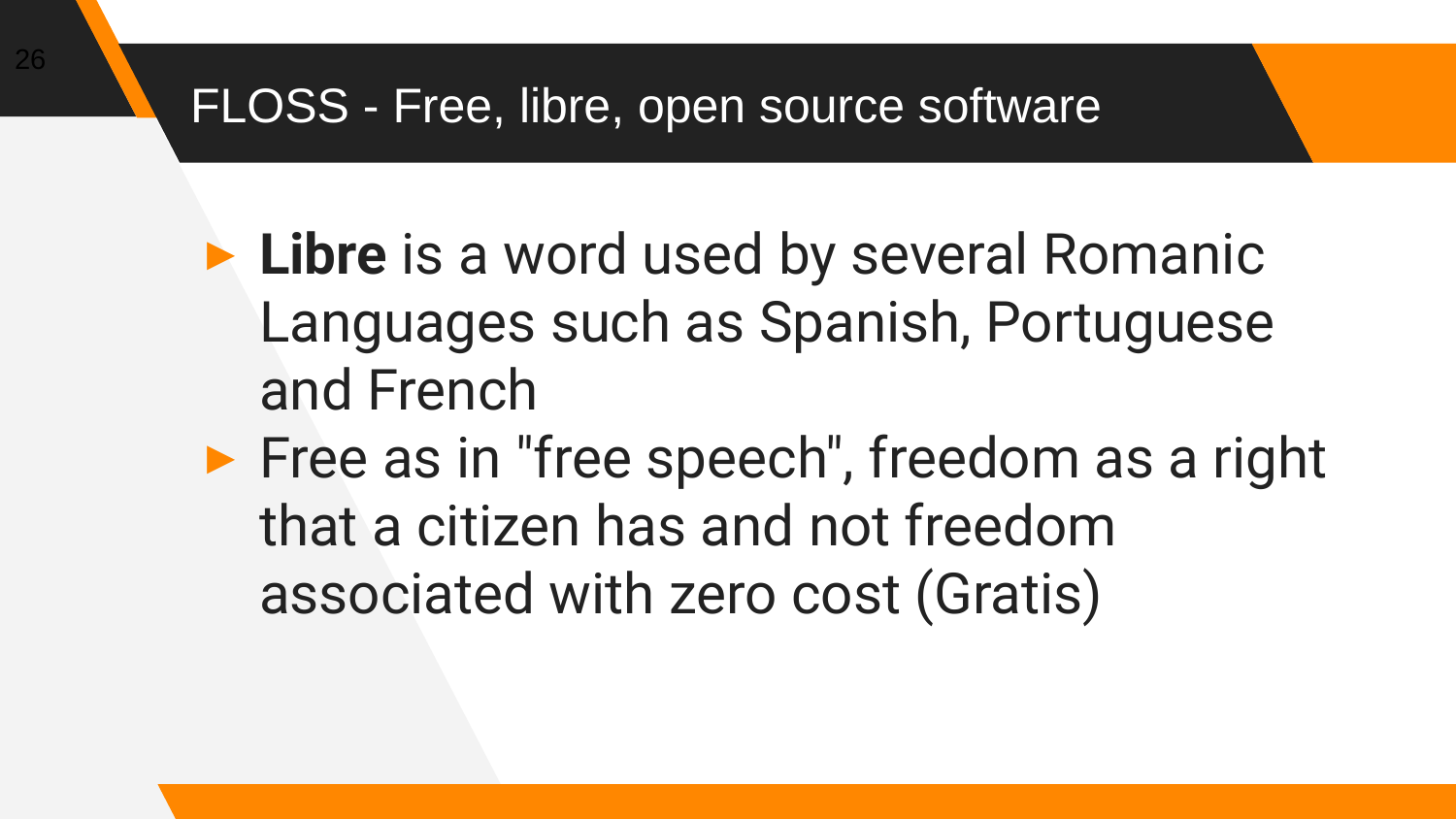

26
# FLOSS - Free, libre, open source software
Libre is a word used by several Romanic Languages such as Spanish, Portuguese and French
Free as in "free speech", freedom as a right that a citizen has and not freedom associated with zero cost (Gratis)